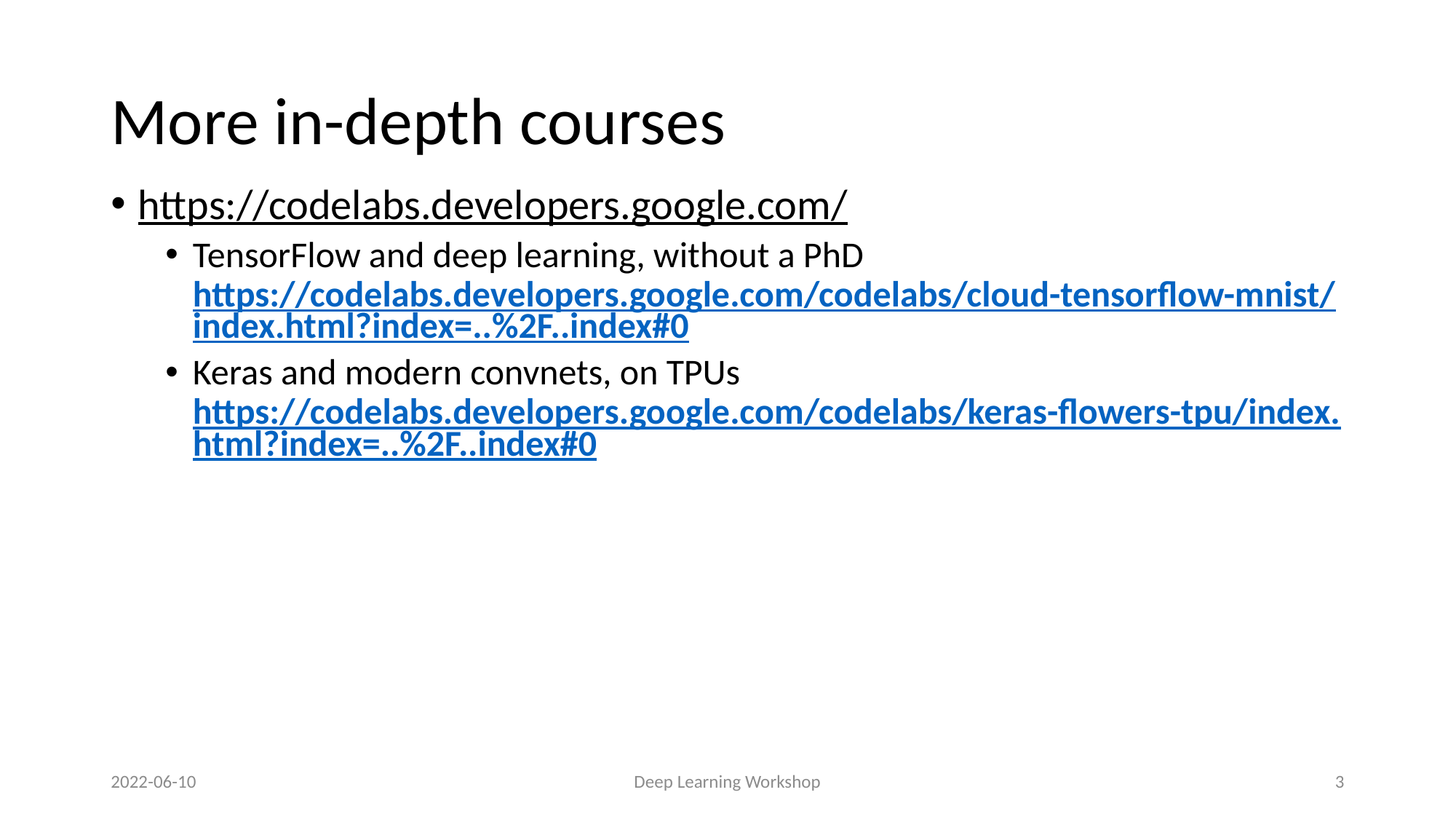

# More in-depth courses
https://codelabs.developers.google.com/
TensorFlow and deep learning, without a PhD https://codelabs.developers.google.com/codelabs/cloud-tensorflow-mnist/index.html?index=..%2F..index#0
Keras and modern convnets, on TPUs https://codelabs.developers.google.com/codelabs/keras-flowers-tpu/index.html?index=..%2F..index#0

2022-06-10
Deep Learning Workshop
3